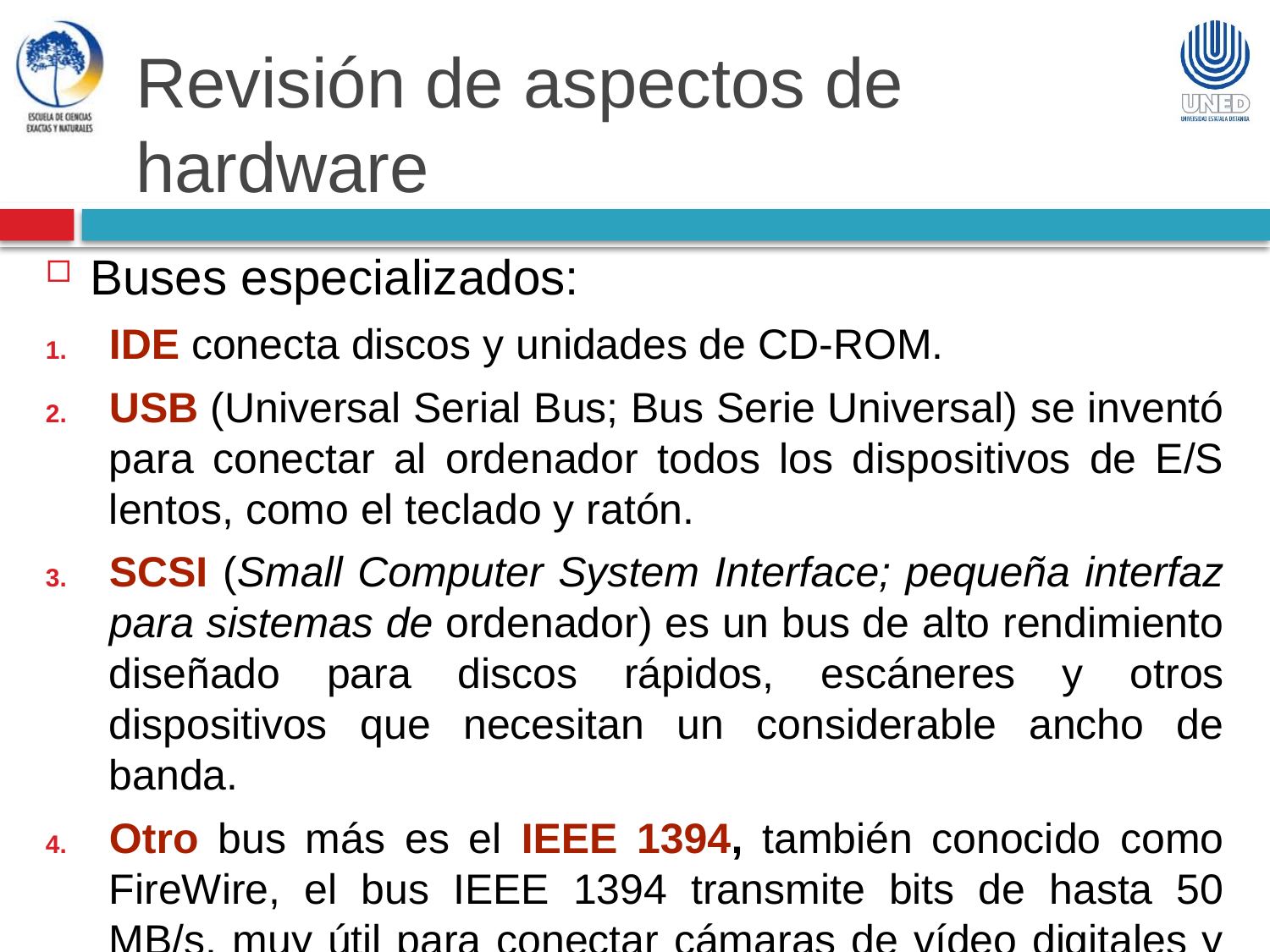

Revisión de aspectos de hardware
Buses especializados:
IDE conecta discos y unidades de CD-ROM.
USB (Universal Serial Bus; Bus Serie Universal) se inventó para conectar al ordenador todos los dispositivos de E/S lentos, como el teclado y ratón.
SCSI (Small Computer System Interface; pequeña interfaz para sistemas de ordenador) es un bus de alto rendimiento diseñado para discos rápidos, escáneres y otros dispositivos que necesitan un considerable ancho de banda.
Otro bus más es el IEEE 1394, también conocido como FireWire, el bus IEEE 1394 transmite bits de hasta 50 MB/s, muy útil para conectar cámaras de vídeo digitales y dispositivos multimedia similares.